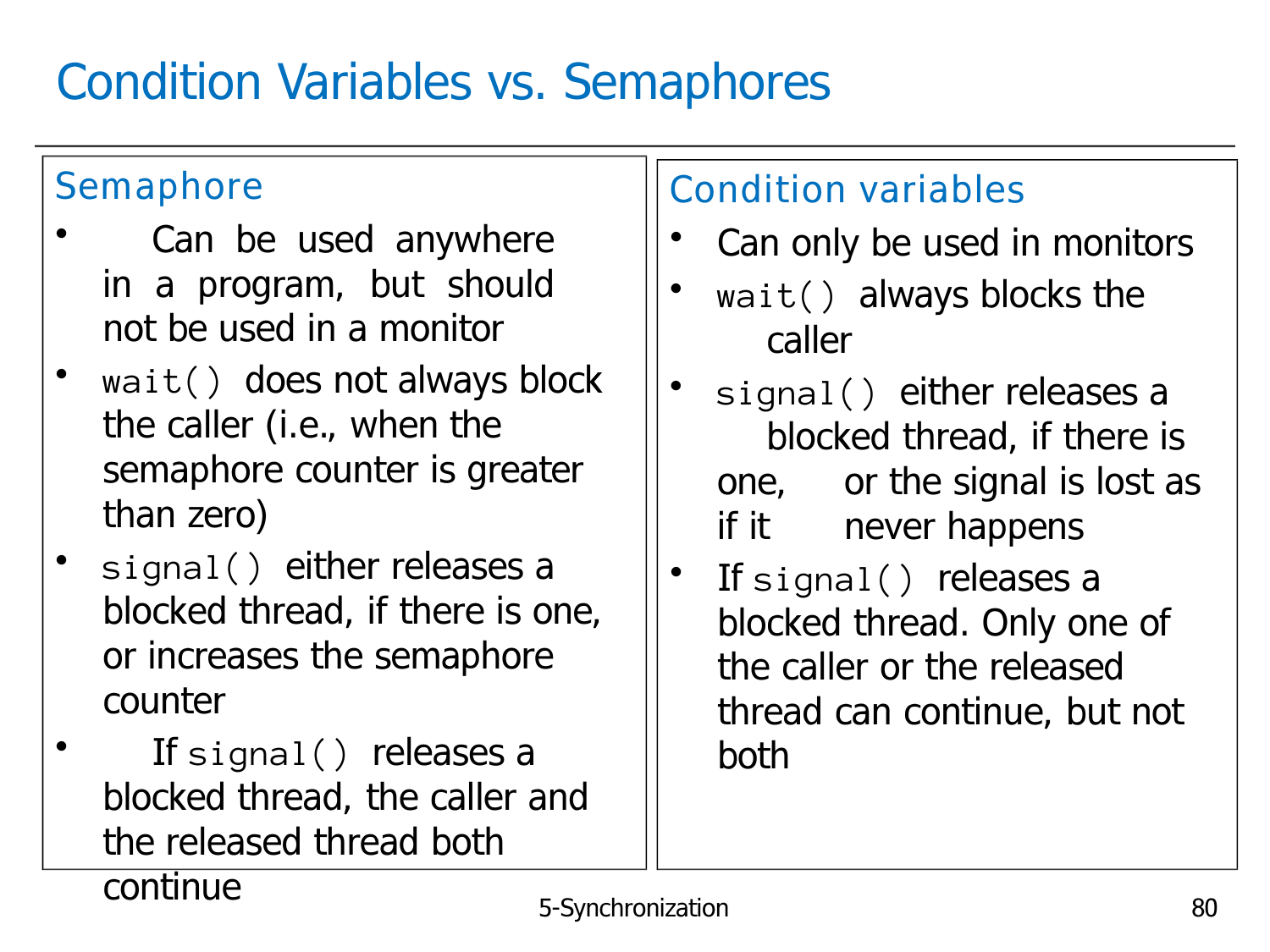

# Condition Variables vs. Semaphores
Semaphore
	Can be used anywhere in a program, but should not be used in a monitor
wait() does not always block the caller (i.e., when the semaphore counter is greater than zero)
signal() either releases a blocked thread, if there is one, or increases the semaphore counter
	If signal() releases a blocked thread, the caller and the released thread both continue
Condition variables
Can only be used in monitors
wait() always blocks the 	caller
signal() either releases a 	blocked thread, if there is one, 	or the signal is lost as if it 	never happens
If signal() releases a blocked thread. Only one of the caller or the released thread can continue, but not both

5-Synchronization
80